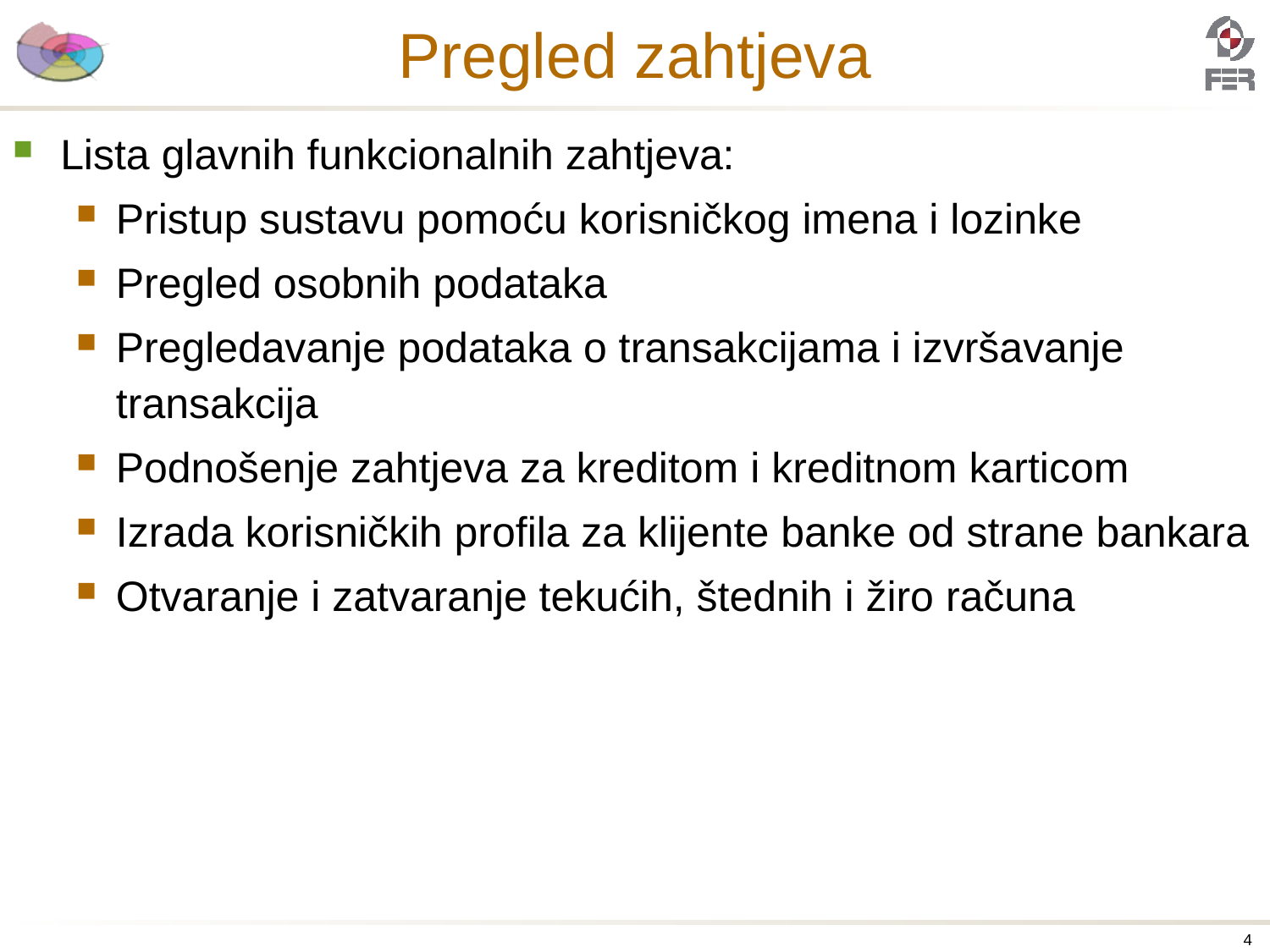

# Pregled zahtjeva
Lista glavnih funkcionalnih zahtjeva:
Pristup sustavu pomoću korisničkog imena i lozinke
Pregled osobnih podataka
Pregledavanje podataka o transakcijama i izvršavanje transakcija
Podnošenje zahtjeva za kreditom i kreditnom karticom
Izrada korisničkih profila za klijente banke od strane bankara
Otvaranje i zatvaranje tekućih, štednih i žiro računa

4